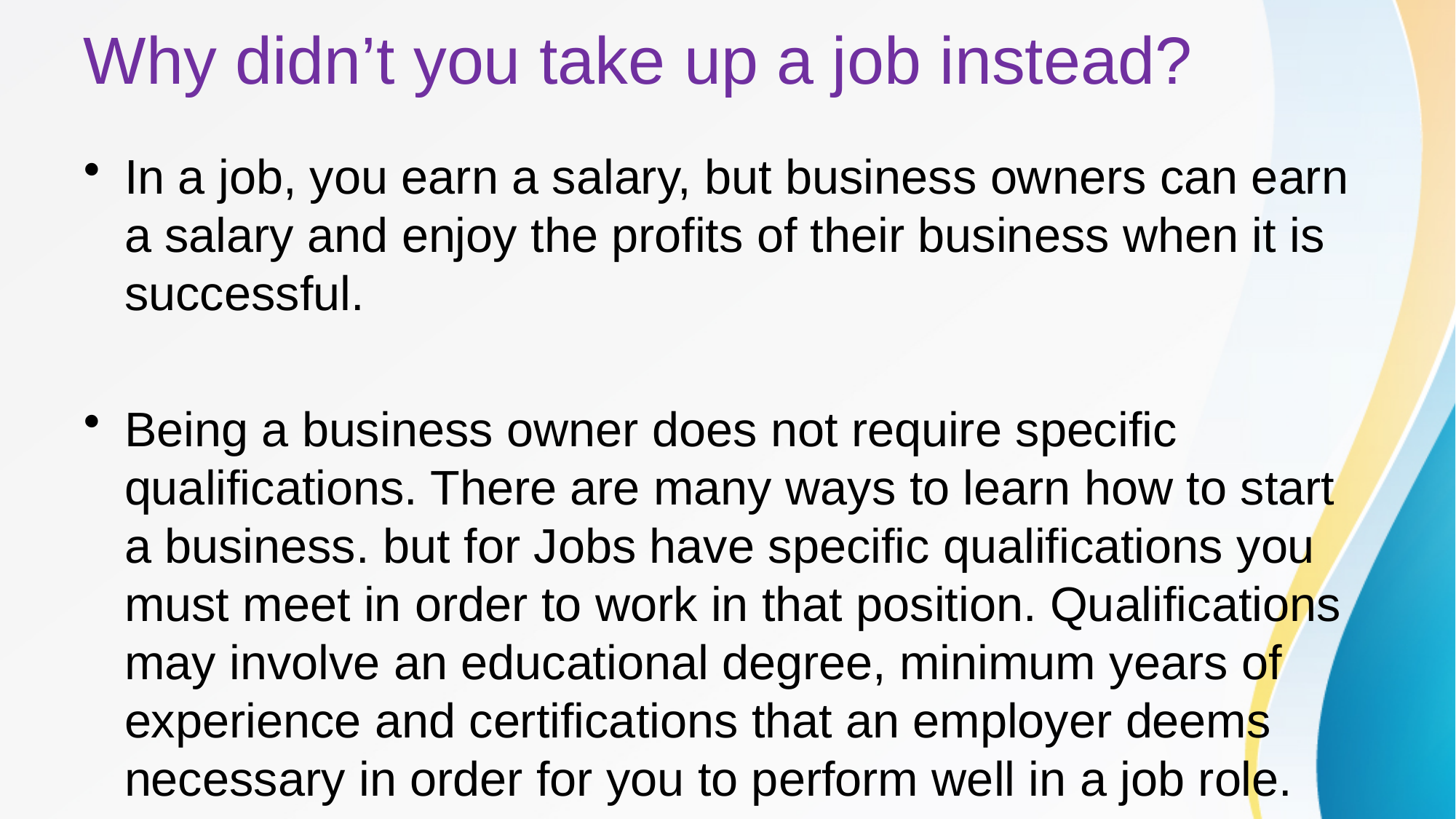

# Why didn’t you take up a job instead?
In a job, you earn a salary, but business owners can earn a salary and enjoy the profits of their business when it is successful.

Being a business owner does not require specific qualifications. There are many ways to learn how to start a business. but for Jobs have specific qualifications you must meet in order to work in that position. Qualifications may involve an educational degree, minimum years of experience and certifications that an employer deems necessary in order for you to perform well in a job role.